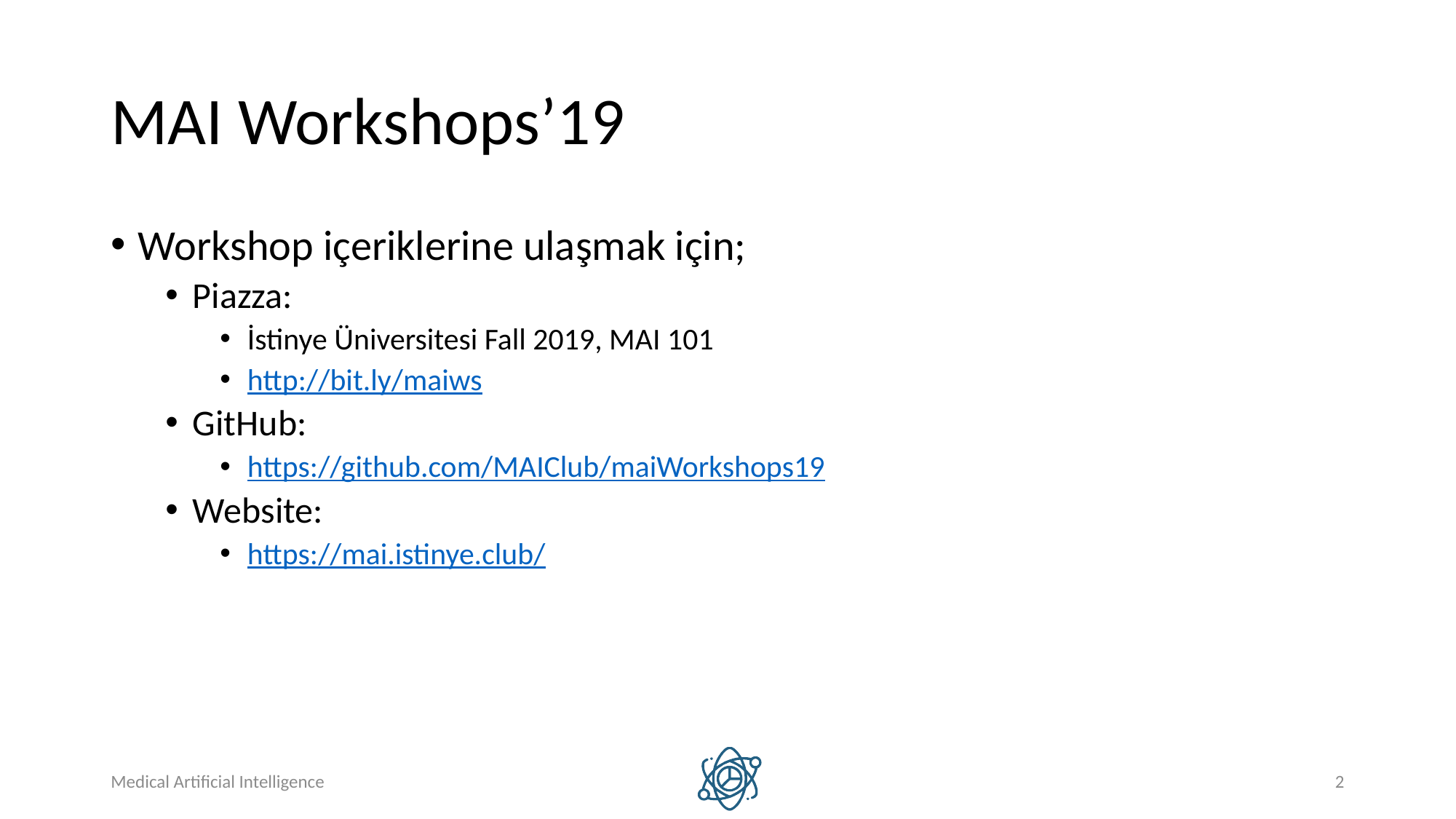

# MAI Workshops’19
Workshop içeriklerine ulaşmak için;
Piazza:
İstinye Üniversitesi Fall 2019, MAI 101
http://bit.ly/maiws
GitHub:
https://github.com/MAIClub/maiWorkshops19
Website:
https://mai.istinye.club/
Medical Artificial Intelligence
2